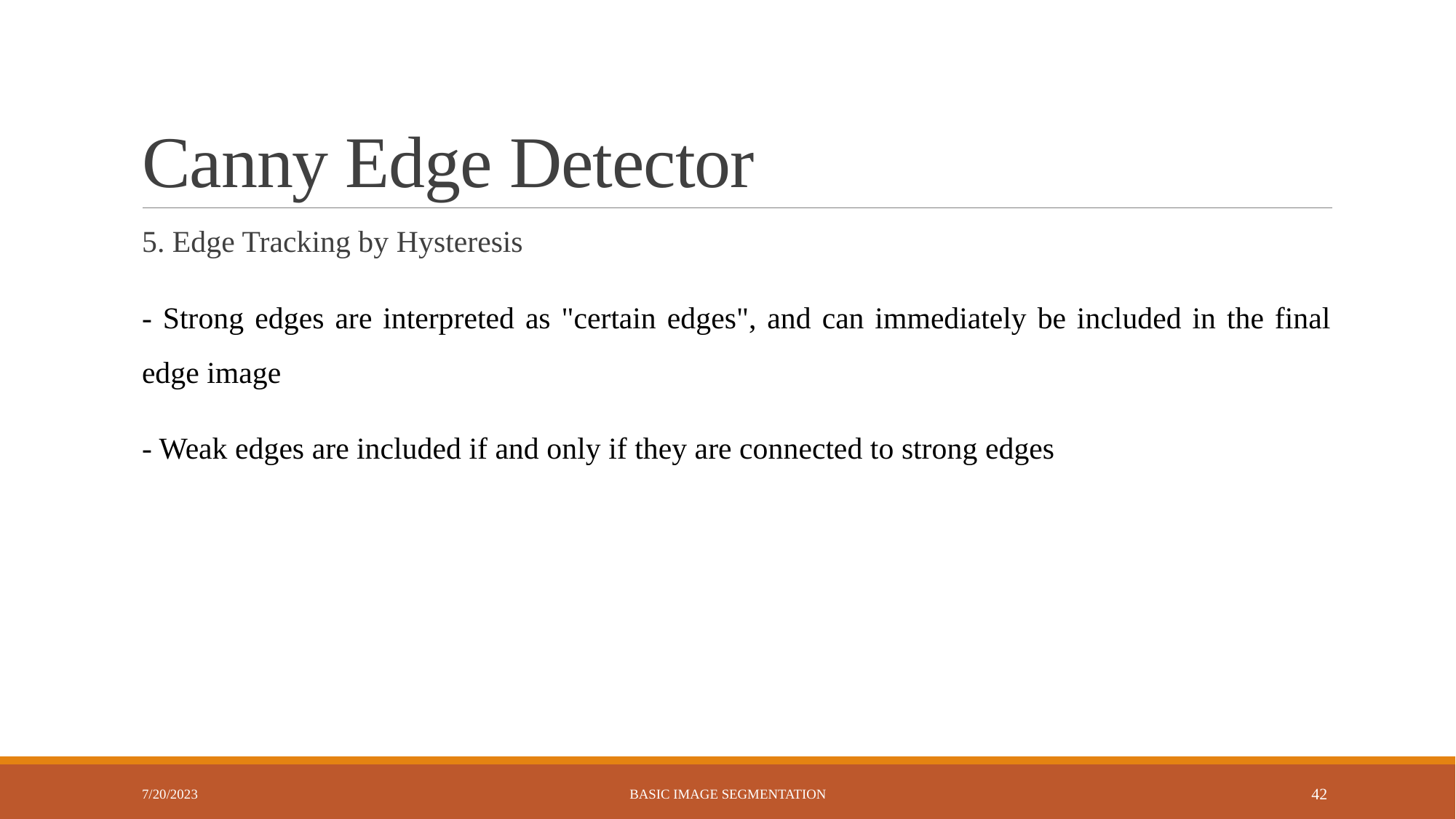

# Canny Edge Detector
5. Edge Tracking by Hysteresis
- Strong edges are interpreted as "certain edges", and can immediately be included in the final edge image
- Weak edges are included if and only if they are connected to strong edges

7/20/2023
Basic Image Segmentation
42